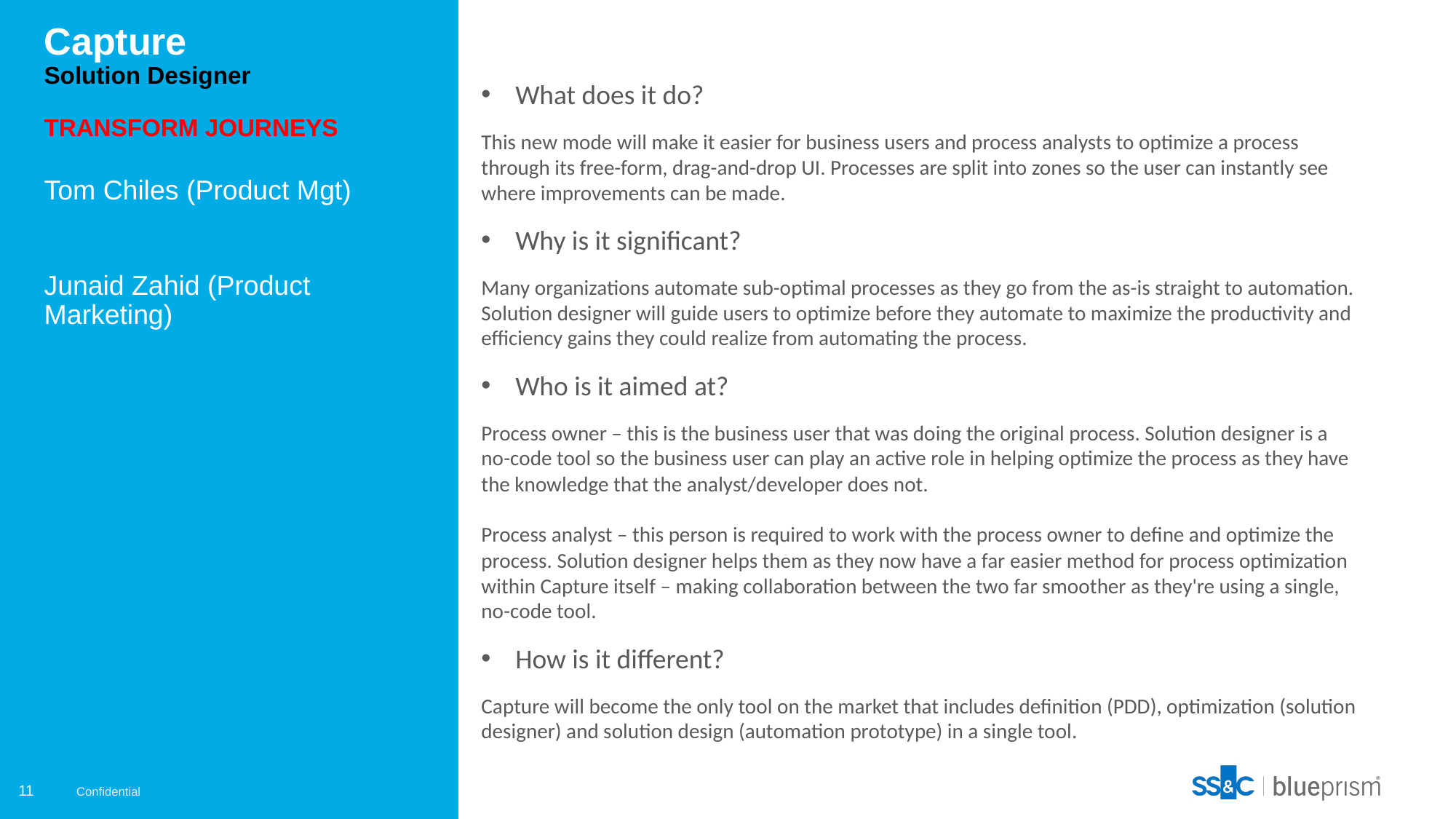

# Capture Solution Designer TRANSFORM JOURNEYS

What does it do?
This new mode will make it easier for business users and process analysts to optimize a process through its free-form, drag-and-drop UI. Processes are split into zones so the user can instantly see where improvements can be made.
Why is it significant?
Many organizations automate sub-optimal processes as they go from the as-is straight to automation. Solution designer will guide users to optimize before they automate to maximize the productivity and efficiency gains they could realize from automating the process.
Who is it aimed at?
Process owner – this is the business user that was doing the original process. Solution designer is a no-code tool so the business user can play an active role in helping optimize the process as they have the knowledge that the analyst/developer does not.
Process analyst – this person is required to work with the process owner to define and optimize the process. Solution designer helps them as they now have a far easier method for process optimization within Capture itself – making collaboration between the two far smoother as they're using a single, no-code tool.
How is it different?
Capture will become the only tool on the market that includes definition (PDD), optimization (solution designer) and solution design (automation prototype) in a single tool.

Tom Chiles (Product Mgt)

Junaid Zahid (Product Marketing)

11